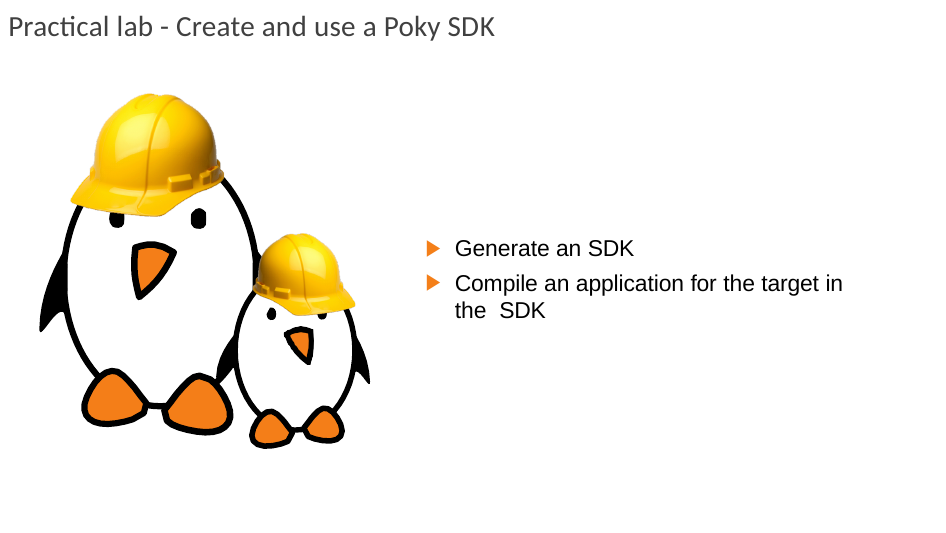

# Practical lab - Create and use a Poky SDK

Generate an SDK
Compile an application for the target in the  SDK
248/300
Remake by Mao Huynh